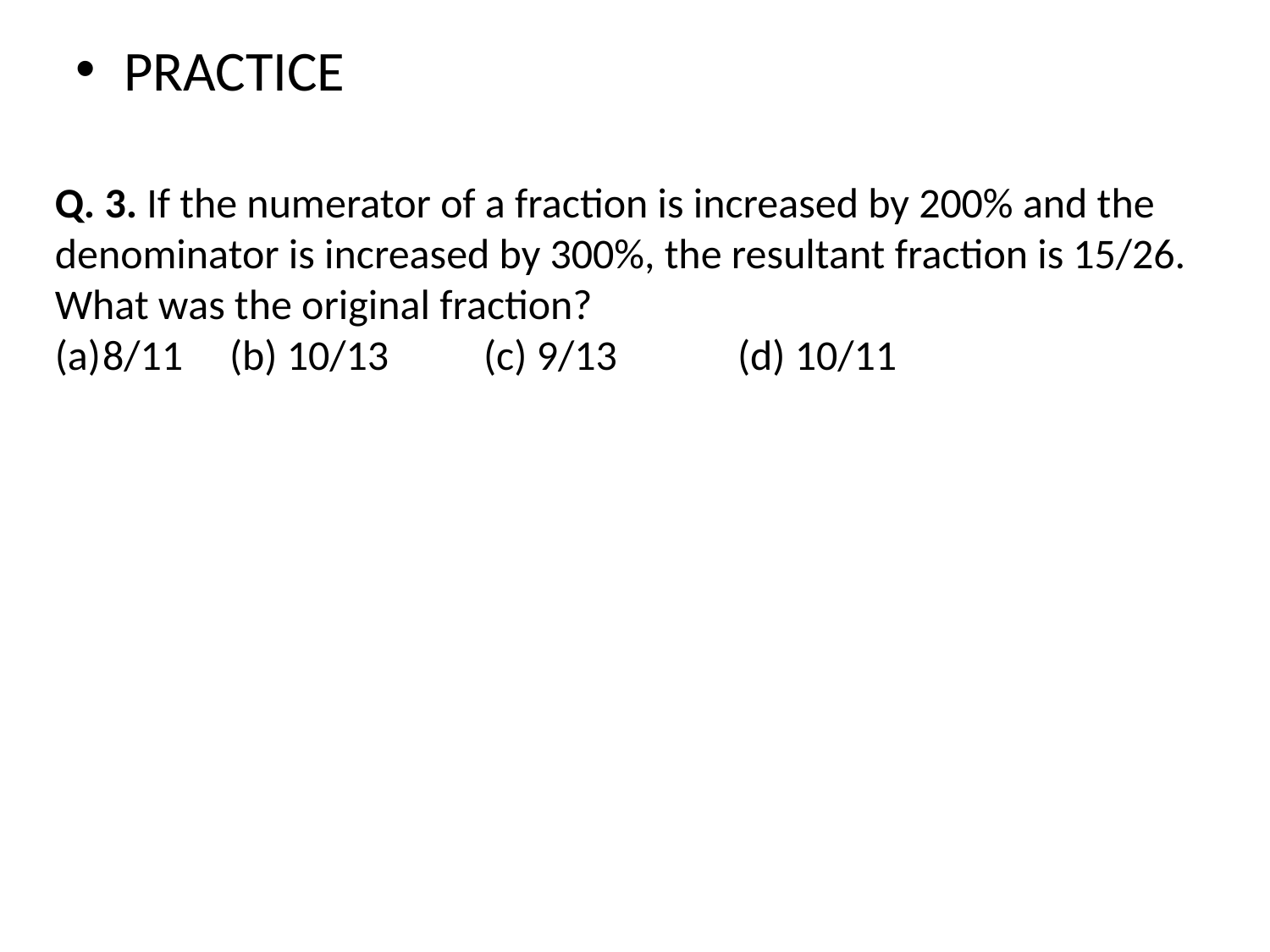

PRACTICE
Q. 3. If the numerator of a fraction is increased by 200% and the denominator is increased by 300%, the resultant fraction is 15/26. What was the original fraction?
8/11   	(b) 10/13    	(c) 9/13    	(d) 10/11